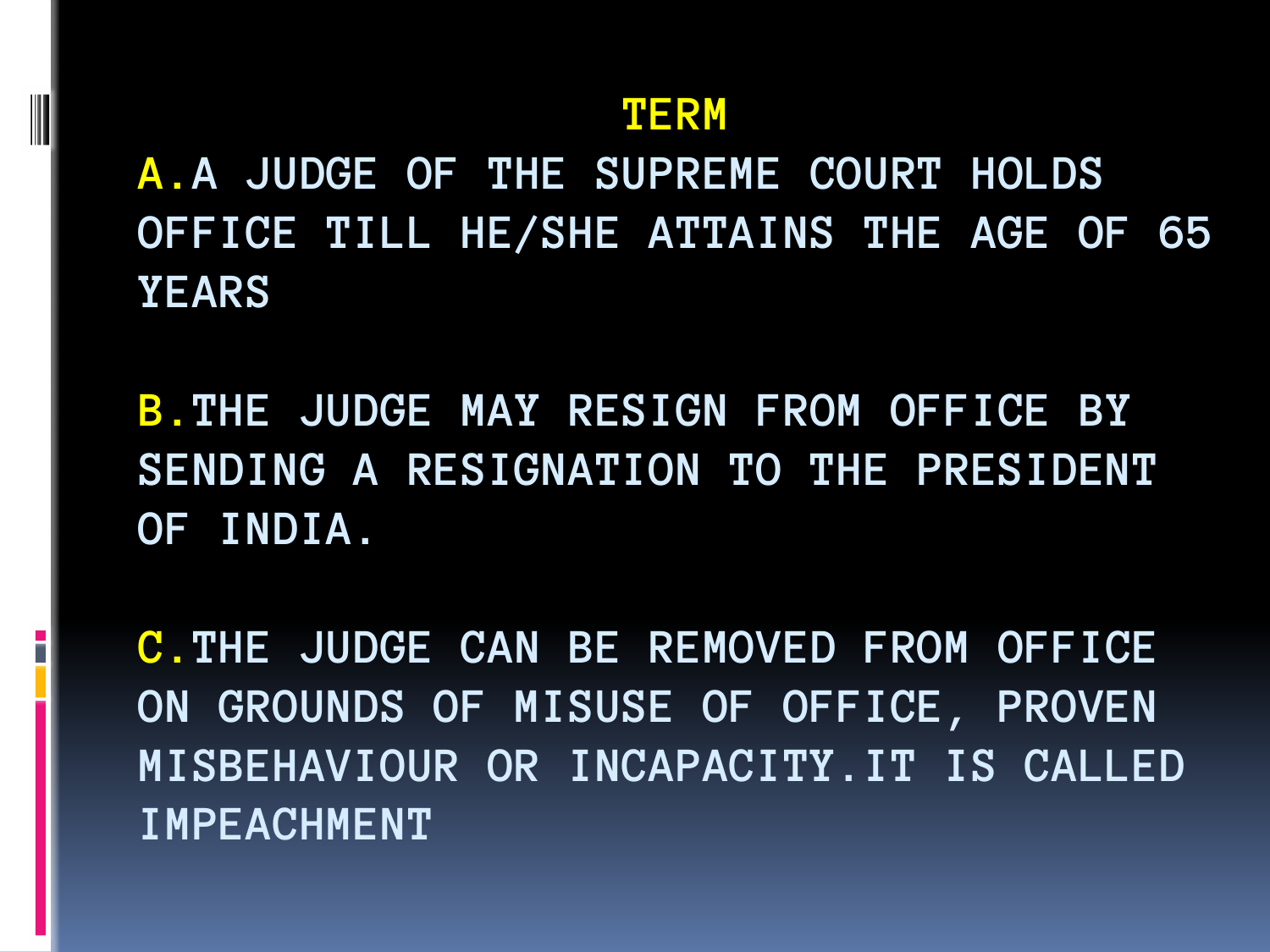

# Term a.A judge of the supreme court holds office till he/she attains the age of 65 years b.The Judge may resign from office by sending a resignation to the president of India. c.The judge can be removed from office on grounds of misuse of office, proven misbehaviour or incapacity.It is called impeachment